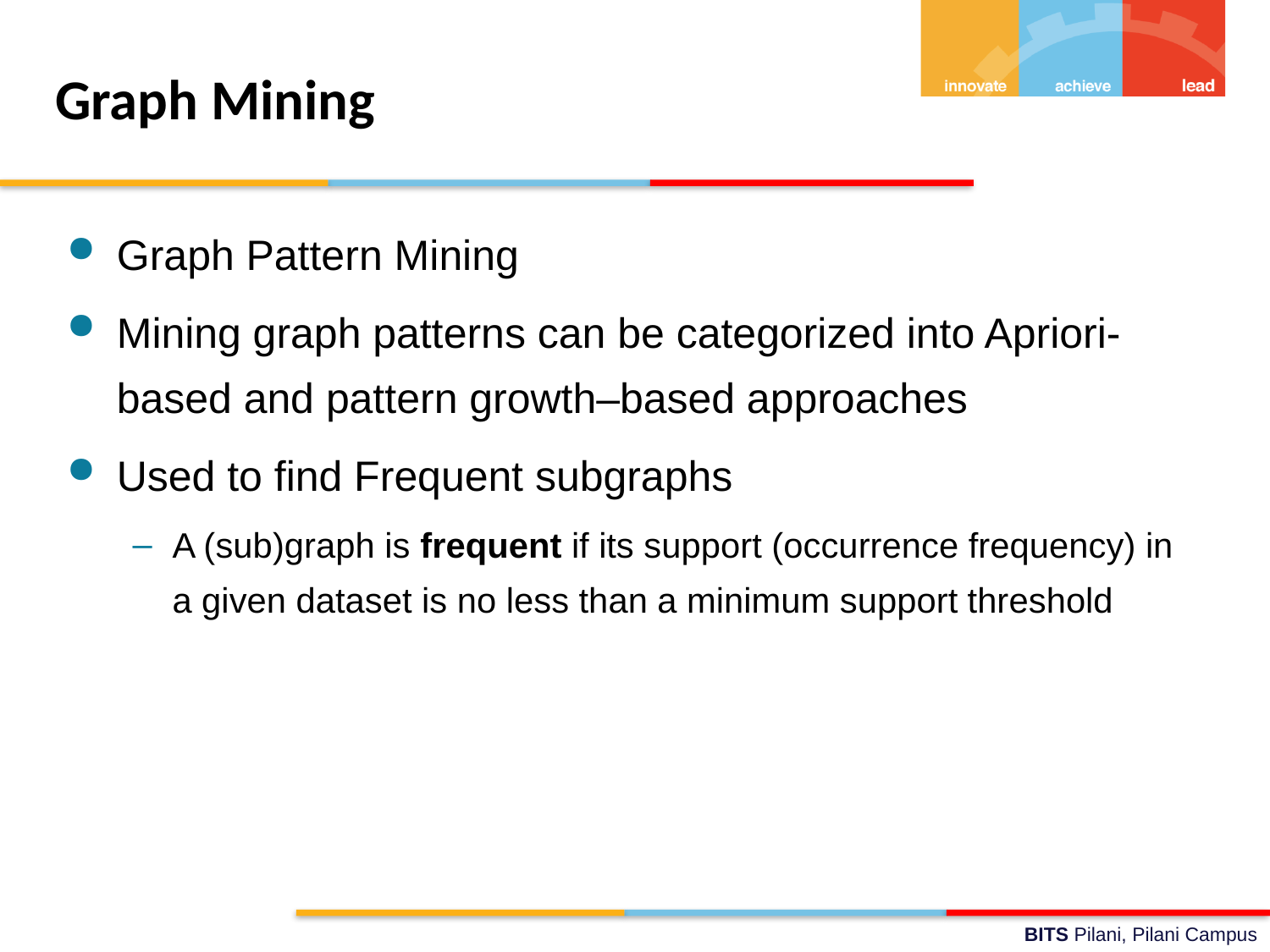

# Graph Mining
Graph Pattern Mining
Mining graph patterns can be categorized into Apriori-based and pattern growth–based approaches
Used to find Frequent subgraphs
A (sub)graph is frequent if its support (occurrence frequency) in a given dataset is no less than a minimum support threshold